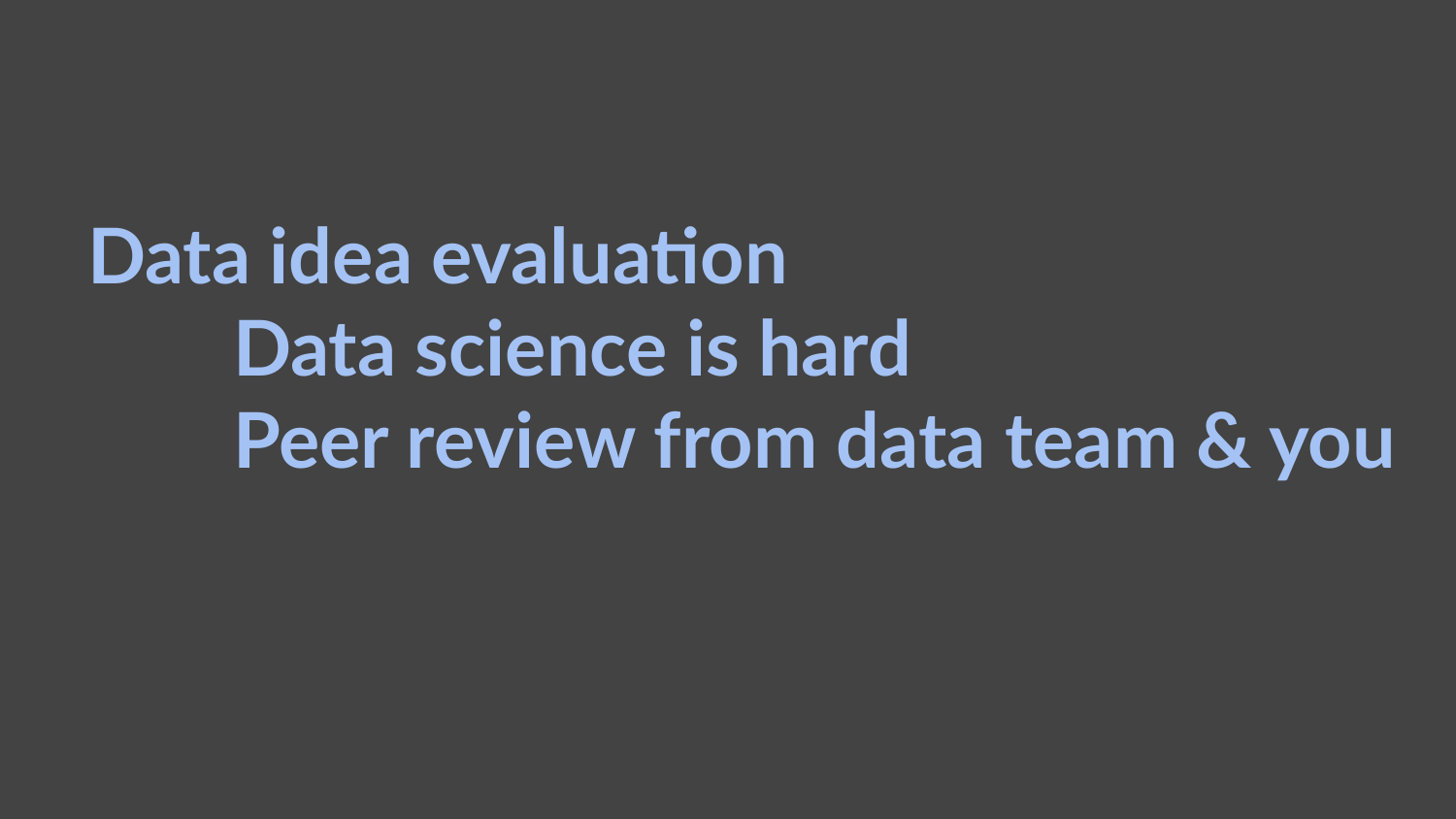

# Data idea evaluation
	Data science is hard
	Peer review from data team & you